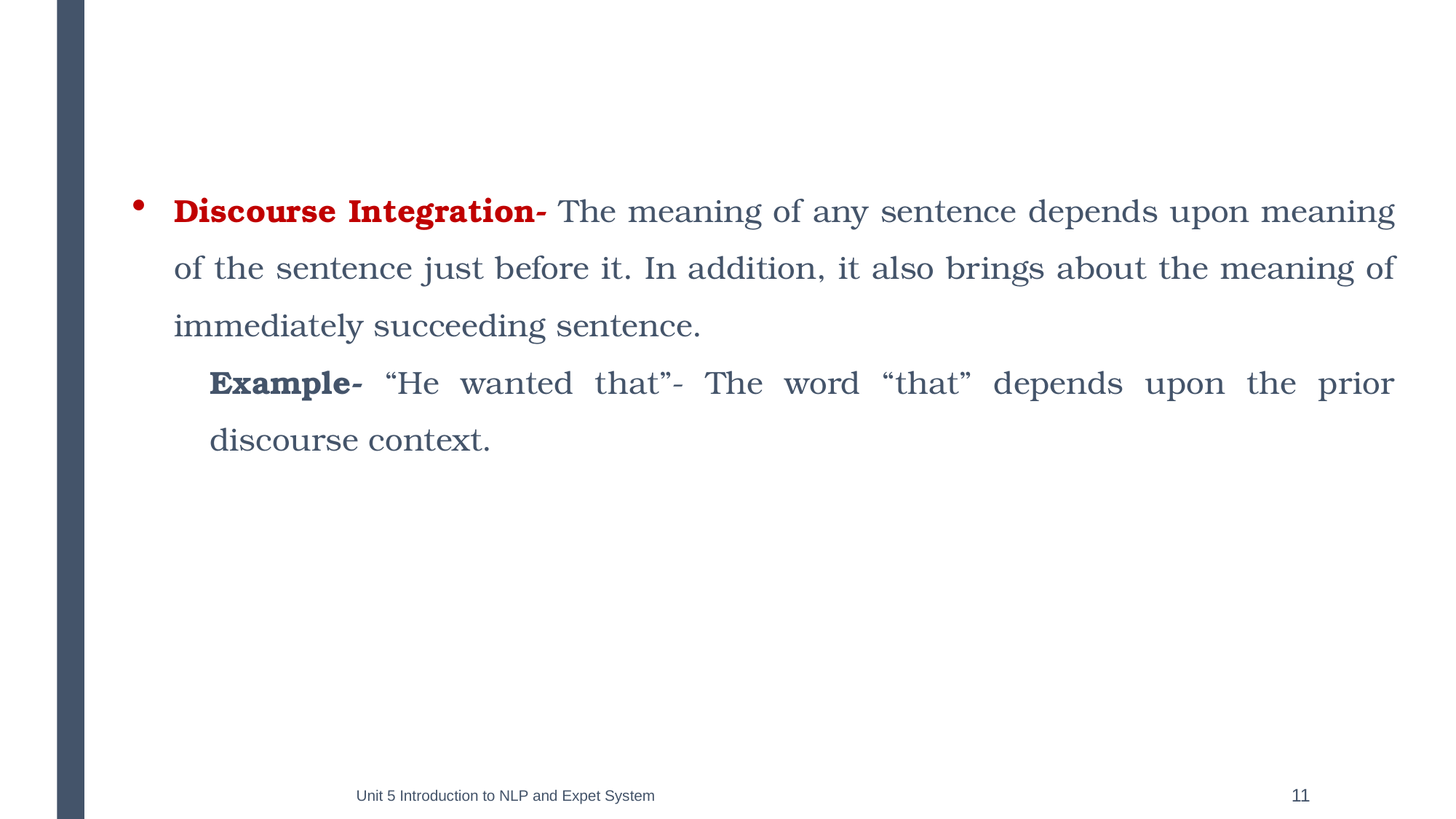

Discourse Integration- The meaning of any sentence depends upon meaning of the sentence just before it. In addition, it also brings about the meaning of immediately succeeding sentence.
Example- “He wanted that”- The word “that” depends upon the prior discourse context.

Unit 5 Introduction to NLP and Expet System
11